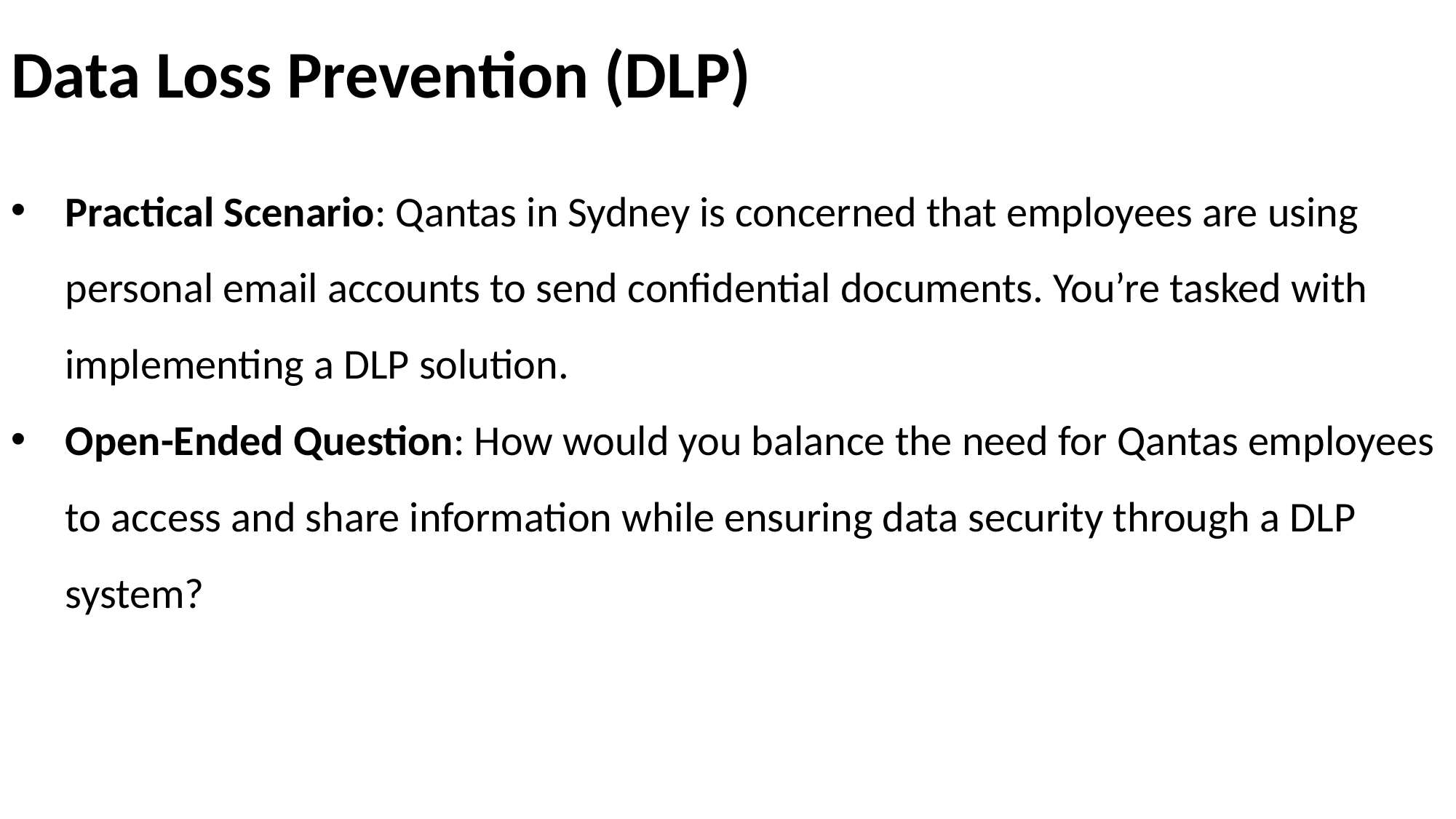

# Data Loss Prevention (DLP)
Practical Scenario: Qantas in Sydney is concerned that employees are using personal email accounts to send confidential documents. You’re tasked with implementing a DLP solution.
Open-Ended Question: How would you balance the need for Qantas employees to access and share information while ensuring data security through a DLP system?